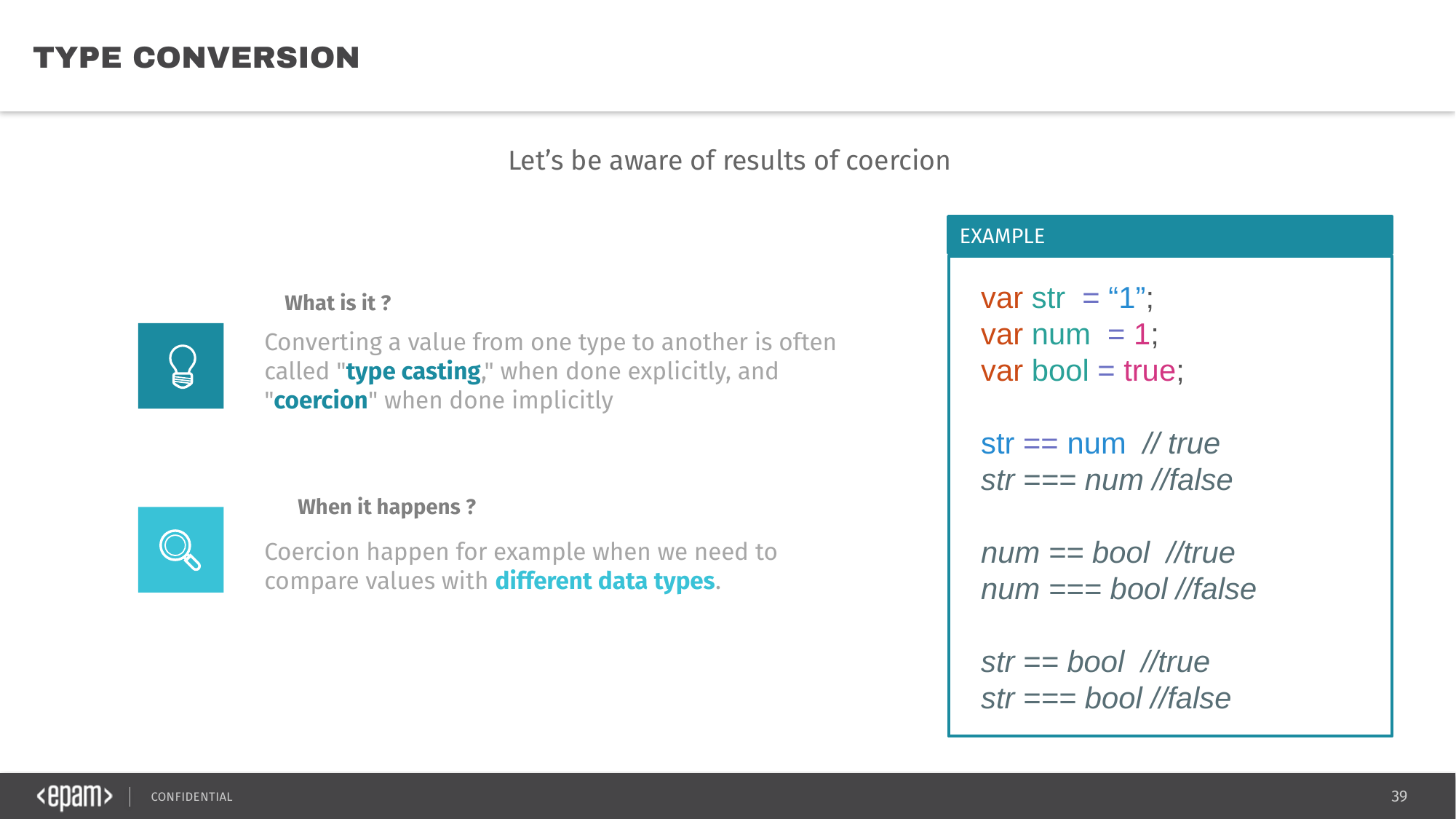

TYPE CONVERSION
Let’s be aware of results of coercion
EXAMPLE

var str  = “1”;
var num  = 1;
var bool = true;
str == num  // true
str === num //false
num == bool  //true
num === bool //false
str == bool  //true
str === bool //false
​

What is it ?
Converting a value from one type to another is often called "type casting," when done explicitly, and "coercion" when done implicitly

When it happens ?

Coercion happen for example when we need to compare values with different data types.